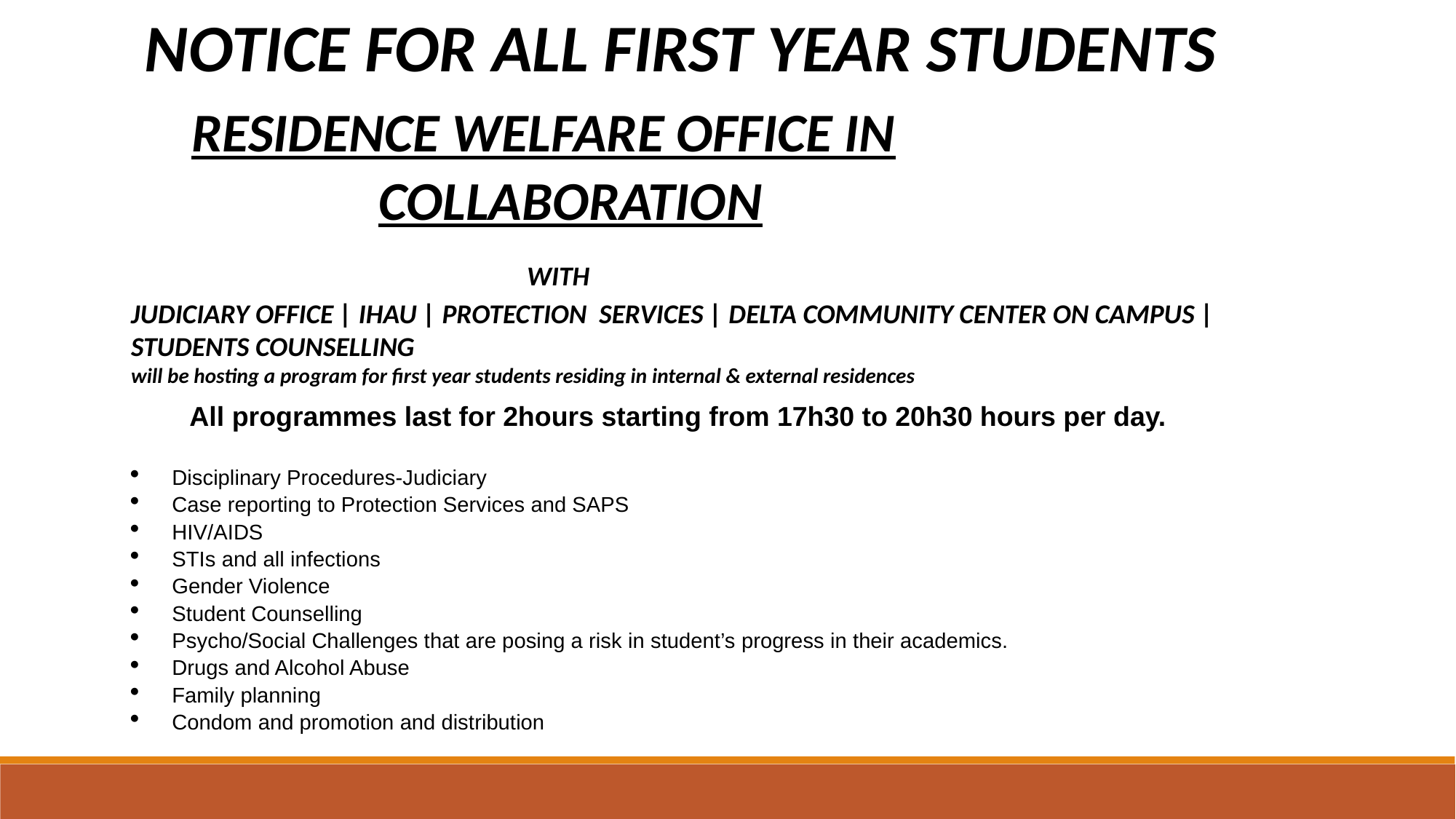

NOTICE FOR ALL FIRST YEAR STUDENTS     RESIDENCE WELFARE OFFICE IN
                    COLLABORATION
                                WITH
JUDICIARY OFFICE | IHAU | PROTECTION  SERVICES | DELTA COMMUNITY CENTER ON CAMPUS | STUDENTS COUNSELLING
will be hosting a program for first year students residing in internal & external residences
All programmes last for 2hours starting from 17h30 to 20h30 hours per day.
Disciplinary Procedures-Judiciary
Case reporting to Protection Services and SAPS
HIV/AIDS
STIs and all infections
Gender Violence
Student Counselling
Psycho/Social Challenges that are posing a risk in student’s progress in their academics.
Drugs and Alcohol Abuse
Family planning
Condom and promotion and distribution